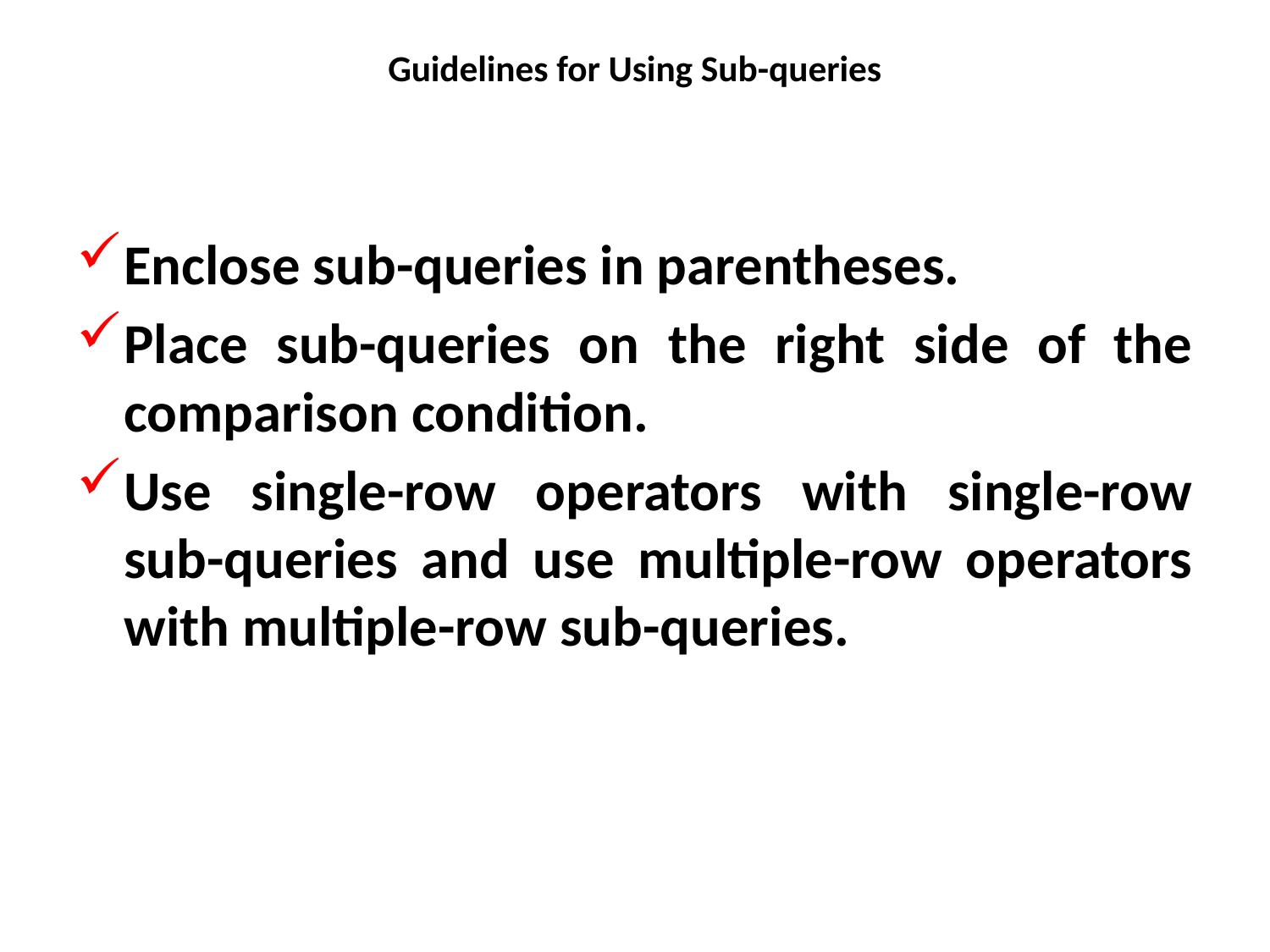

# Guidelines for Using Sub-queries
Enclose sub-queries in parentheses.
Place sub-queries on the right side of the comparison condition.
Use single-row operators with single-row sub-queries and use multiple-row operators with multiple-row sub-queries.